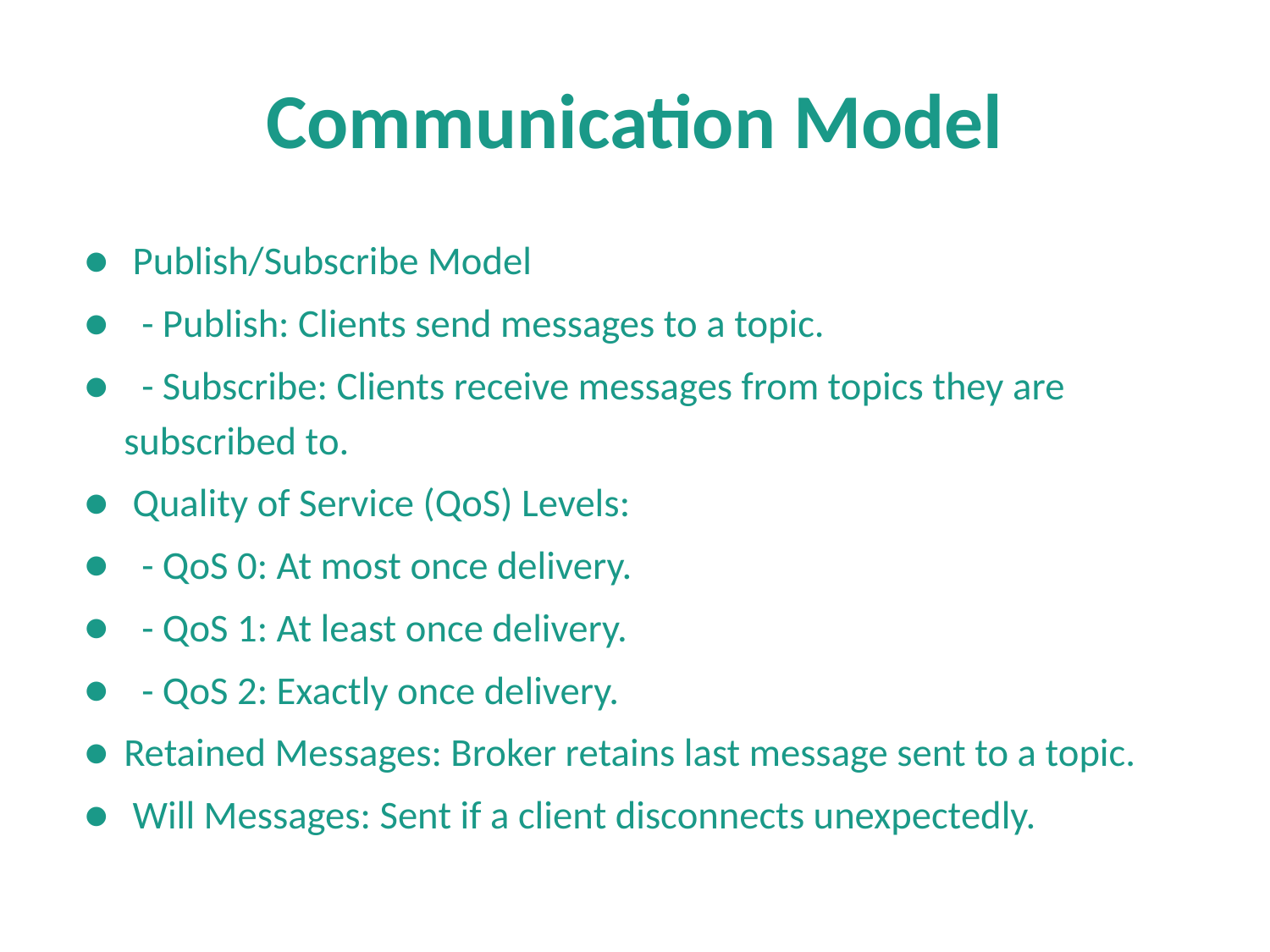

# Communication Model
 Publish/Subscribe Model
  - Publish: Clients send messages to a topic.
  - Subscribe: Clients receive messages from topics they are subscribed to.
 Quality of Service (QoS) Levels:
  - QoS 0: At most once delivery.
  - QoS 1: At least once delivery.
  - QoS 2: Exactly once delivery.
Retained Messages: Broker retains last message sent to a topic.
 Will Messages: Sent if a client disconnects unexpectedly.